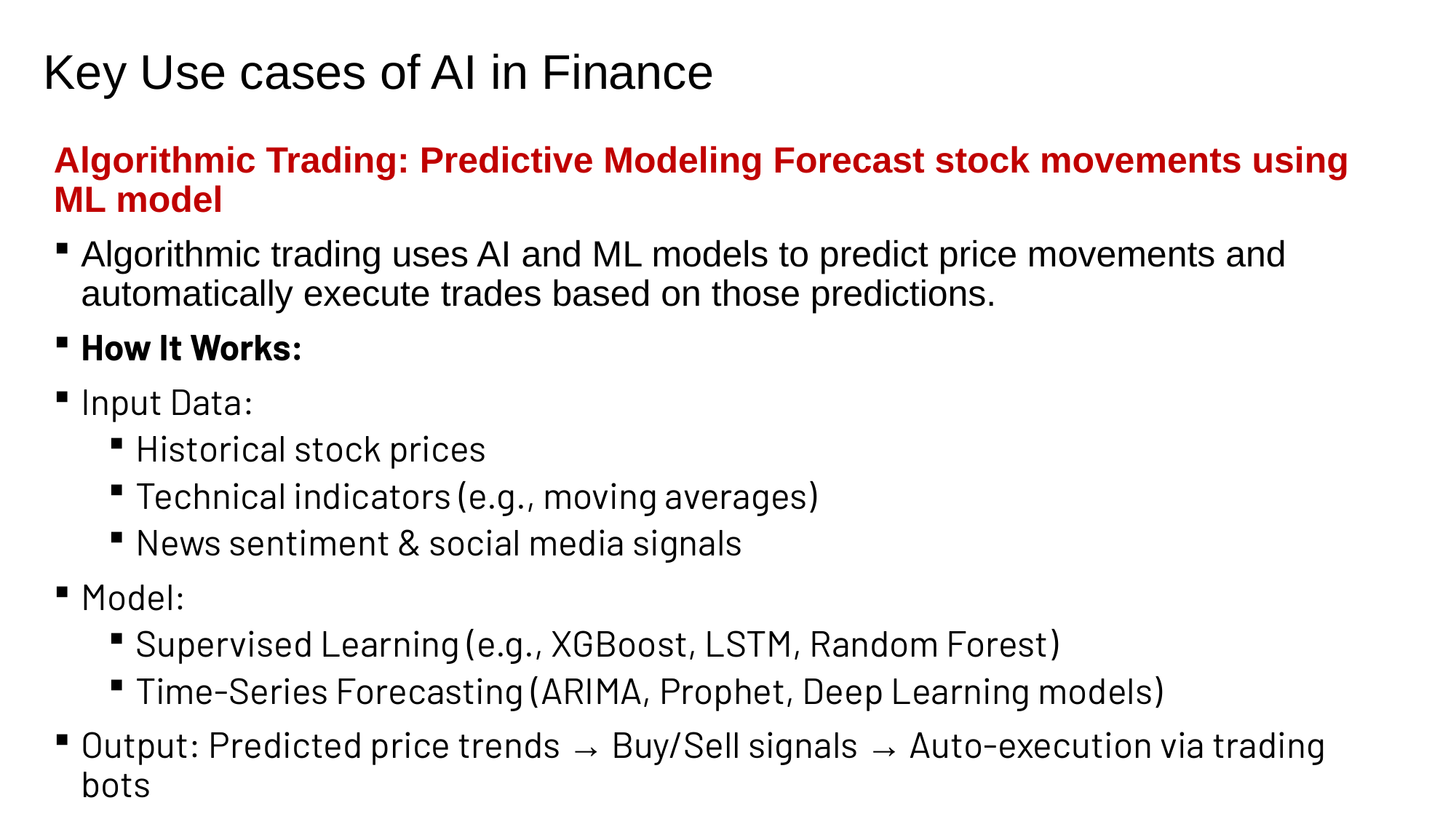

# Key Use cases of AI in Finance
Algorithmic Trading: Predictive Modeling Forecast stock movements using ML model
Algorithmic trading uses AI and ML models to predict price movements and automatically execute trades based on those predictions.
How It Works:
Input Data:
Historical stock prices
Technical indicators (e.g., moving averages)
News sentiment & social media signals
Model:
Supervised Learning (e.g., XGBoost, LSTM, Random Forest)
Time-Series Forecasting (ARIMA, Prophet, Deep Learning models)
Output: Predicted price trends → Buy/Sell signals → Auto-execution via trading bots